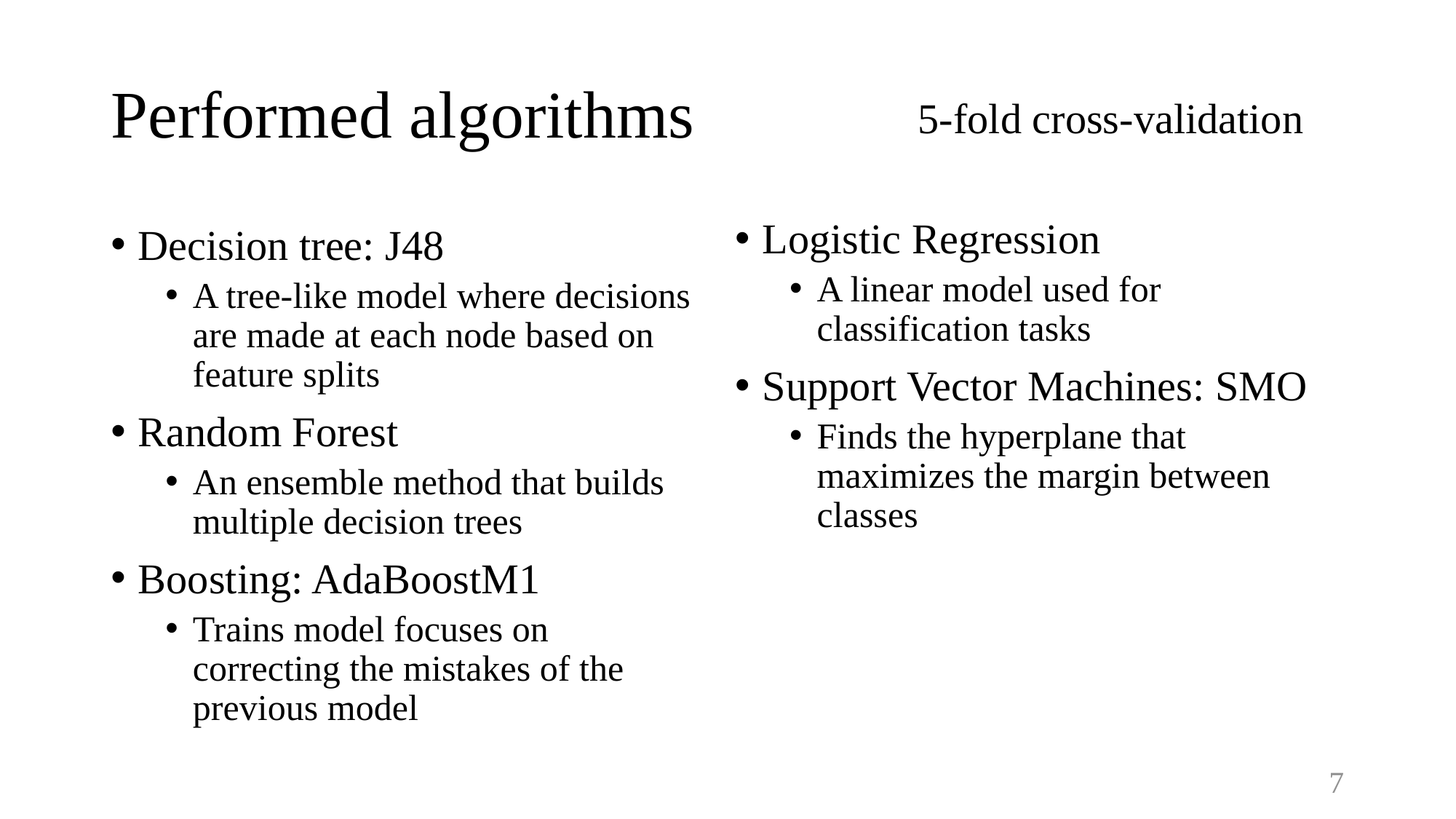

# Performed algorithms
5-fold cross-validation
Logistic Regression
A linear model used for classification tasks
Support Vector Machines: SMO
Finds the hyperplane that maximizes the margin between classes

Decision tree: J48
A tree-like model where decisions are made at each node based on feature splits
Random Forest
An ensemble method that builds multiple decision trees
Boosting: AdaBoostM1
Trains model focuses on correcting the mistakes of the previous model

7